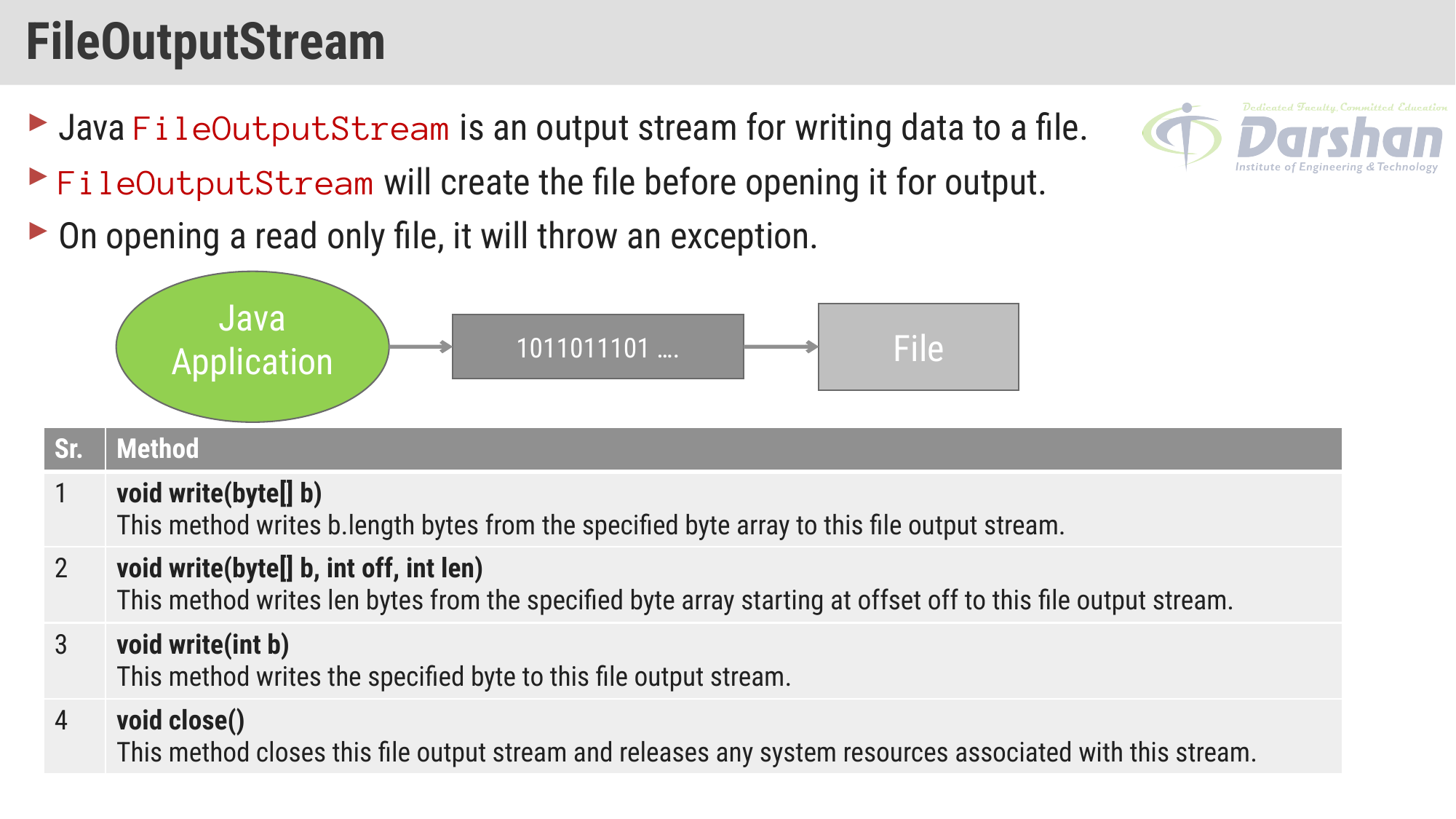

# FileOutputStream
Java FileOutputStream is an output stream for writing data to a file.
FileOutputStream will create the file before opening it for output.
On opening a read only file, it will throw an exception.

Java Application
File
1011011101 ….
| Sr. | Method |
| --- | --- |
| 1 | void write(byte[] b) This method writes b.length bytes from the specified byte array to this file output stream. |
| 2 | void write(byte[] b, int off, int len) This method writes len bytes from the specified byte array starting at offset off to this file output stream. |
| --- | --- |
| 3 | void write(int b) This method writes the specified byte to this file output stream. |
| --- | --- |
| 4 | void close() This method closes this file output stream and releases any system resources associated with this stream. |
| --- | --- |